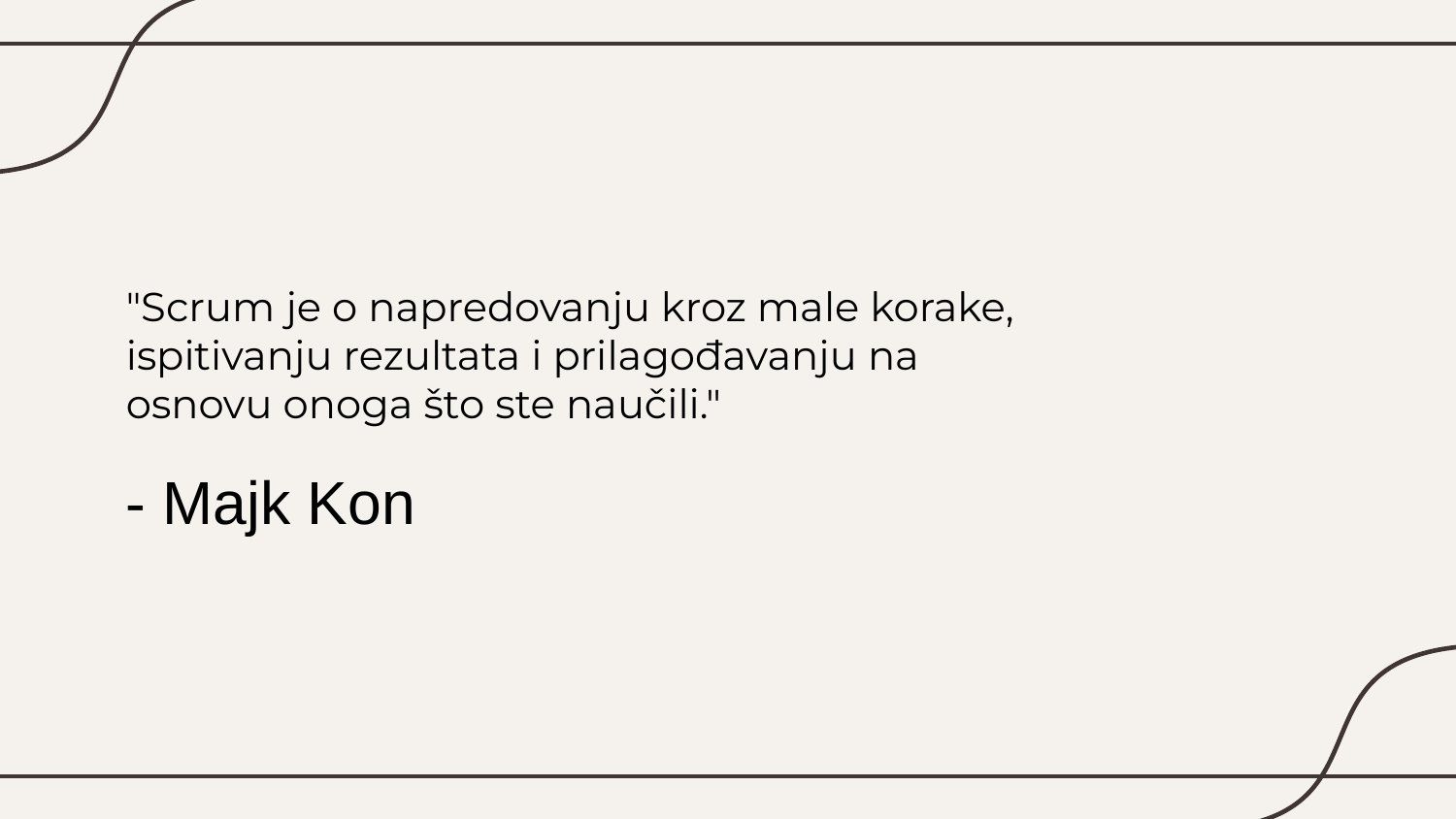

"Scrum je o napredovanju kroz male korake, ispitivanju rezultata i prilagođavanju na osnovu onoga što ste naučili."
# - Majk Kon